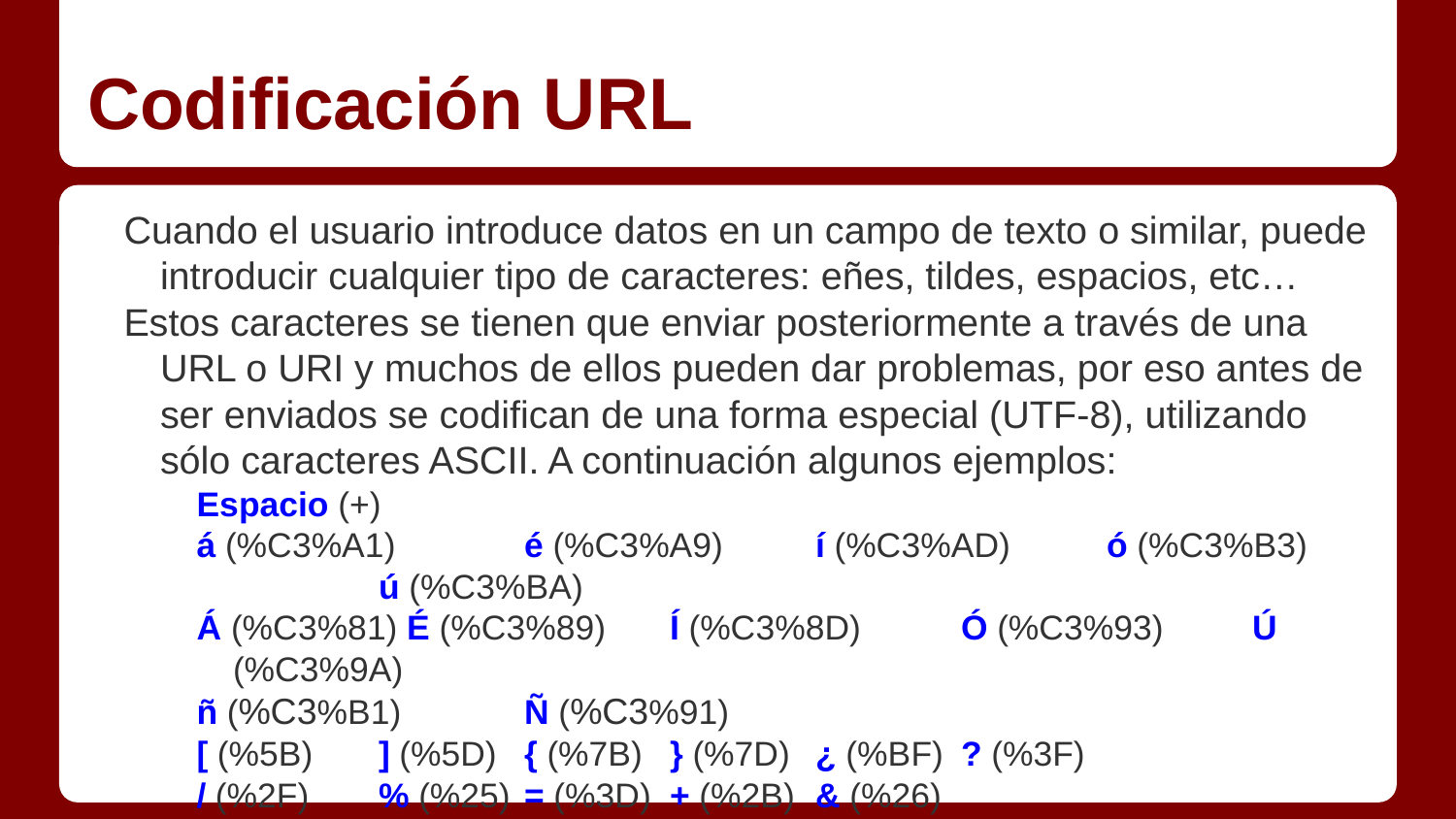

# Codificación URL
Cuando el usuario introduce datos en un campo de texto o similar, puede introducir cualquier tipo de caracteres: eñes, tildes, espacios, etc…
Estos caracteres se tienen que enviar posteriormente a través de una URL o URI y muchos de ellos pueden dar problemas, por eso antes de ser enviados se codifican de una forma especial (UTF-8), utilizando sólo caracteres ASCII. A continuación algunos ejemplos:
Espacio (+)
á (%C3%A1) 	é (%C3%A9)	í (%C3%AD)	ó (%C3%B3)	ú (%C3%BA)
Á (%C3%81) É (%C3%89)	Í (%C3%8D)	Ó (%C3%93)	Ú (%C3%9A)
ñ (%C3%B1) 	Ñ (%C3%91)
[ (%5B) 	] (%5D) 	{ (%7B) 	} (%7D) 	¿ (%BF) 	? (%3F)
/ (%2F)	% (%25)	= (%3D)	+ (%2B)	& (%26)